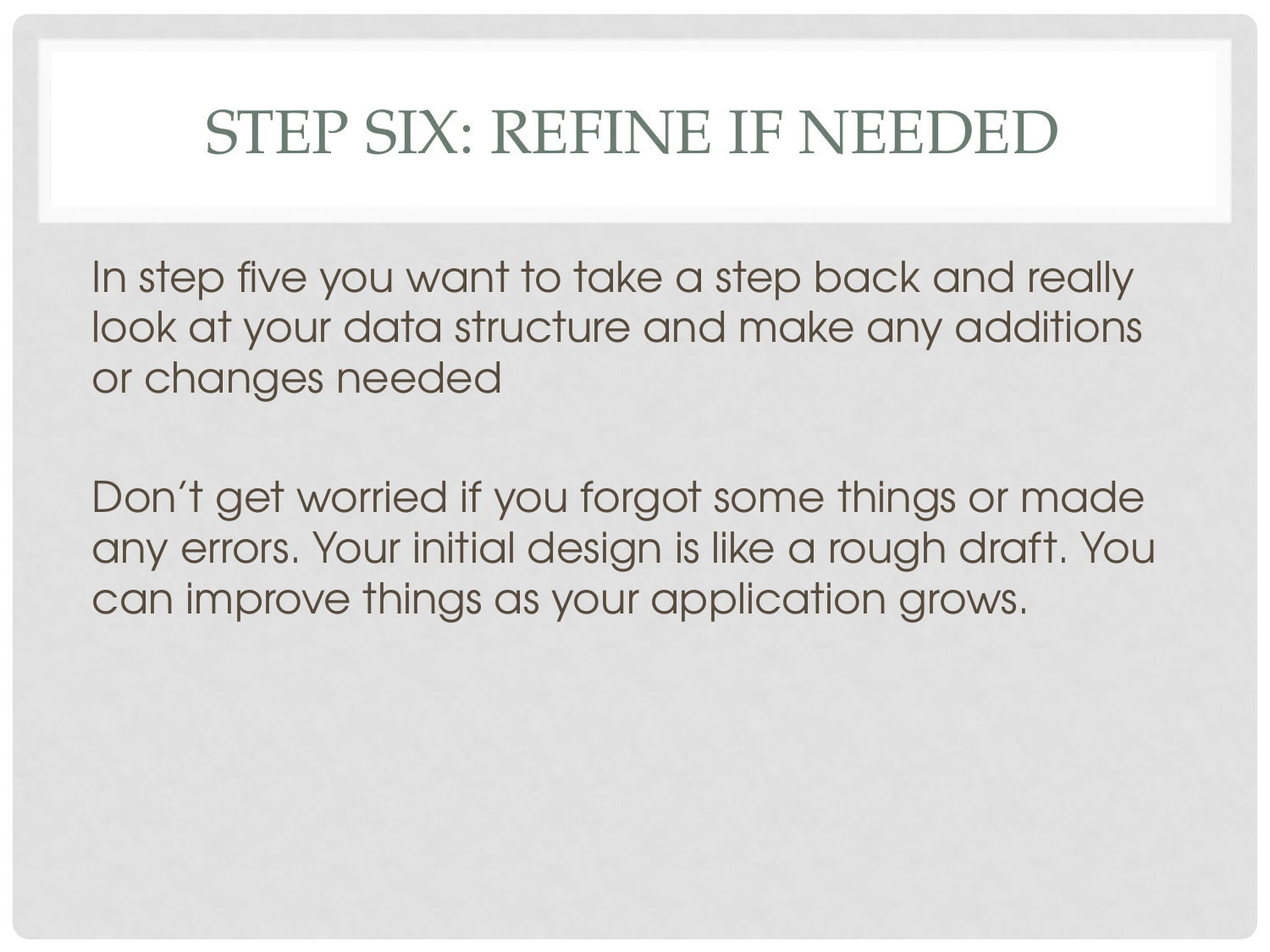

# Step SiX: Refine if needed
In step five you want to take a step back and really look at your data structure and make any additions or changes needed

Don’t get worried if you forgot some things or made any errors. Your initial design is like a rough draft. You can improve things as your application grows.